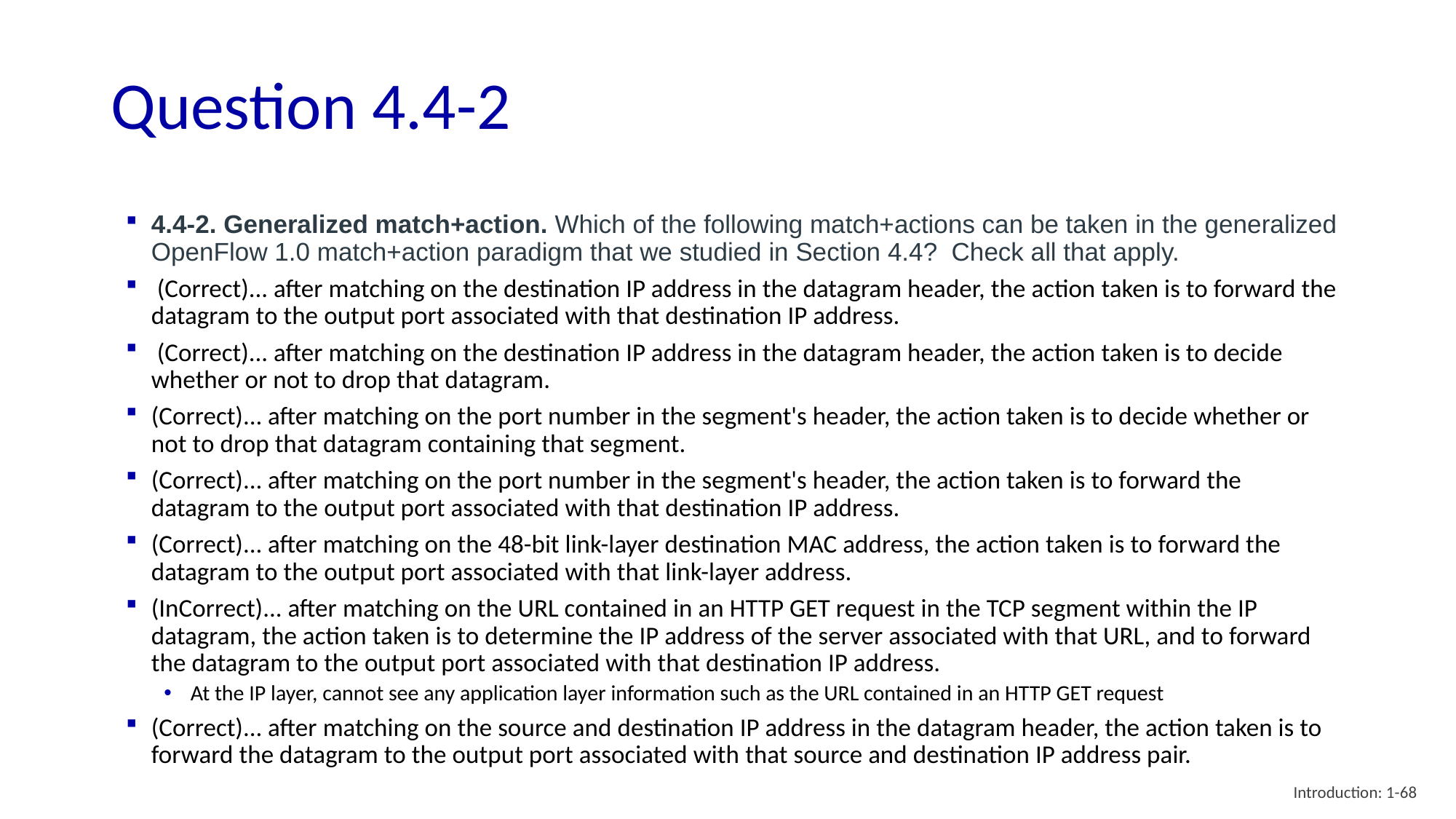

# Question 4.4-2
4.4-2. Generalized match+action. Which of the following match+actions can be taken in the generalized OpenFlow 1.0 match+action paradigm that we studied in Section 4.4?  Check all that apply.
 (Correct)... after matching on the destination IP address in the datagram header, the action taken is to forward the datagram to the output port associated with that destination IP address.
 (Correct)... after matching on the destination IP address in the datagram header, the action taken is to decide whether or not to drop that datagram.
(Correct)... after matching on the port number in the segment's header, the action taken is to decide whether or not to drop that datagram containing that segment.
(Correct)... after matching on the port number in the segment's header, the action taken is to forward the datagram to the output port associated with that destination IP address.
(Correct)... after matching on the 48-bit link-layer destination MAC address, the action taken is to forward the datagram to the output port associated with that link-layer address.
(InCorrect)... after matching on the URL contained in an HTTP GET request in the TCP segment within the IP datagram, the action taken is to determine the IP address of the server associated with that URL, and to forward the datagram to the output port associated with that destination IP address.
At the IP layer, cannot see any application layer information such as the URL contained in an HTTP GET request
(Correct)... after matching on the source and destination IP address in the datagram header, the action taken is to forward the datagram to the output port associated with that source and destination IP address pair.
Introduction: 1-68